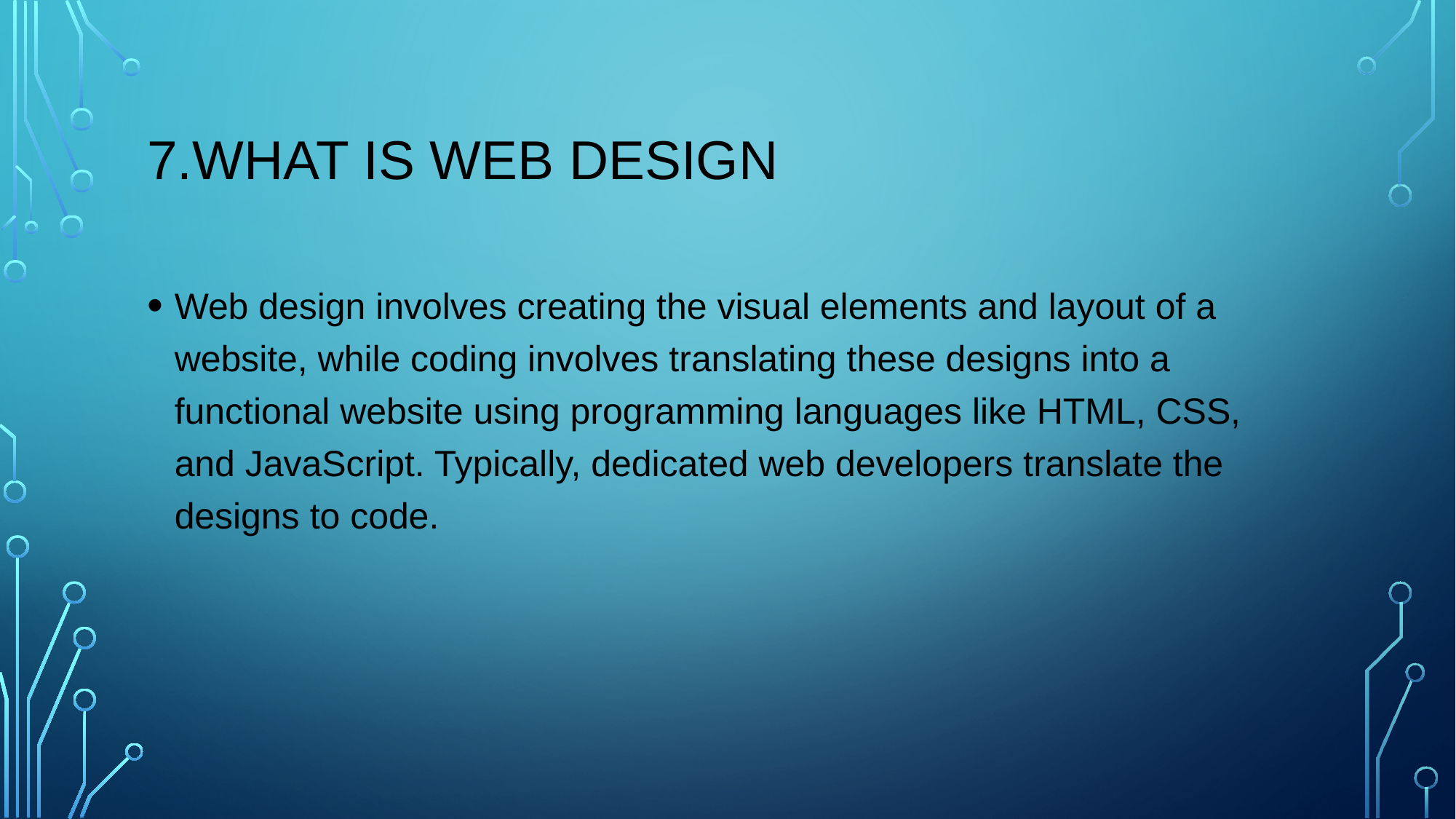

# 7.what is web design
Web design involves creating the visual elements and layout of a website, while coding involves translating these designs into a functional website using programming languages like HTML, CSS, and JavaScript. Typically, dedicated web developers translate the designs to code.